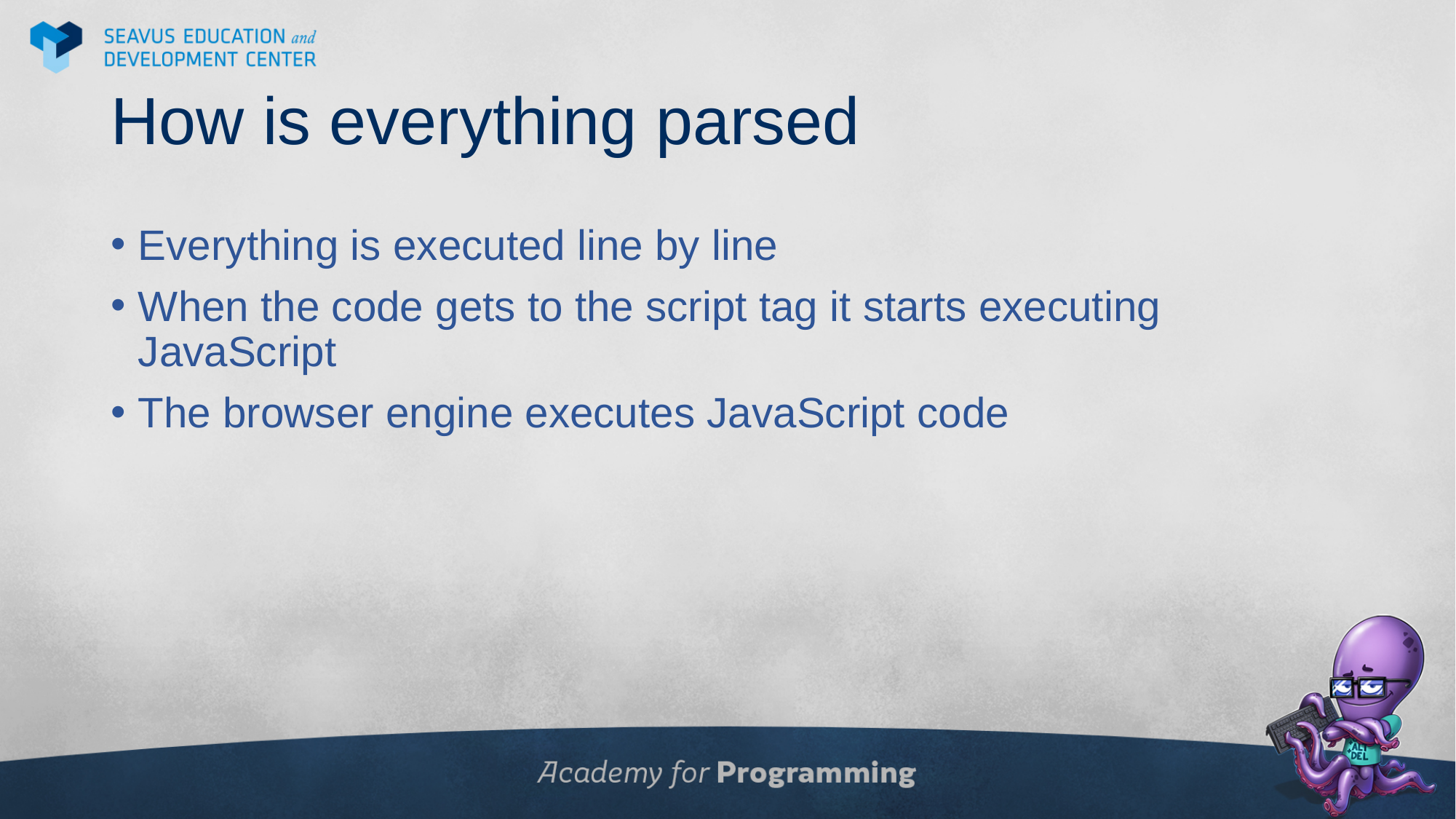

# How is everything parsed
Everything is executed line by line
When the code gets to the script tag it starts executing JavaScript
The browser engine executes JavaScript code